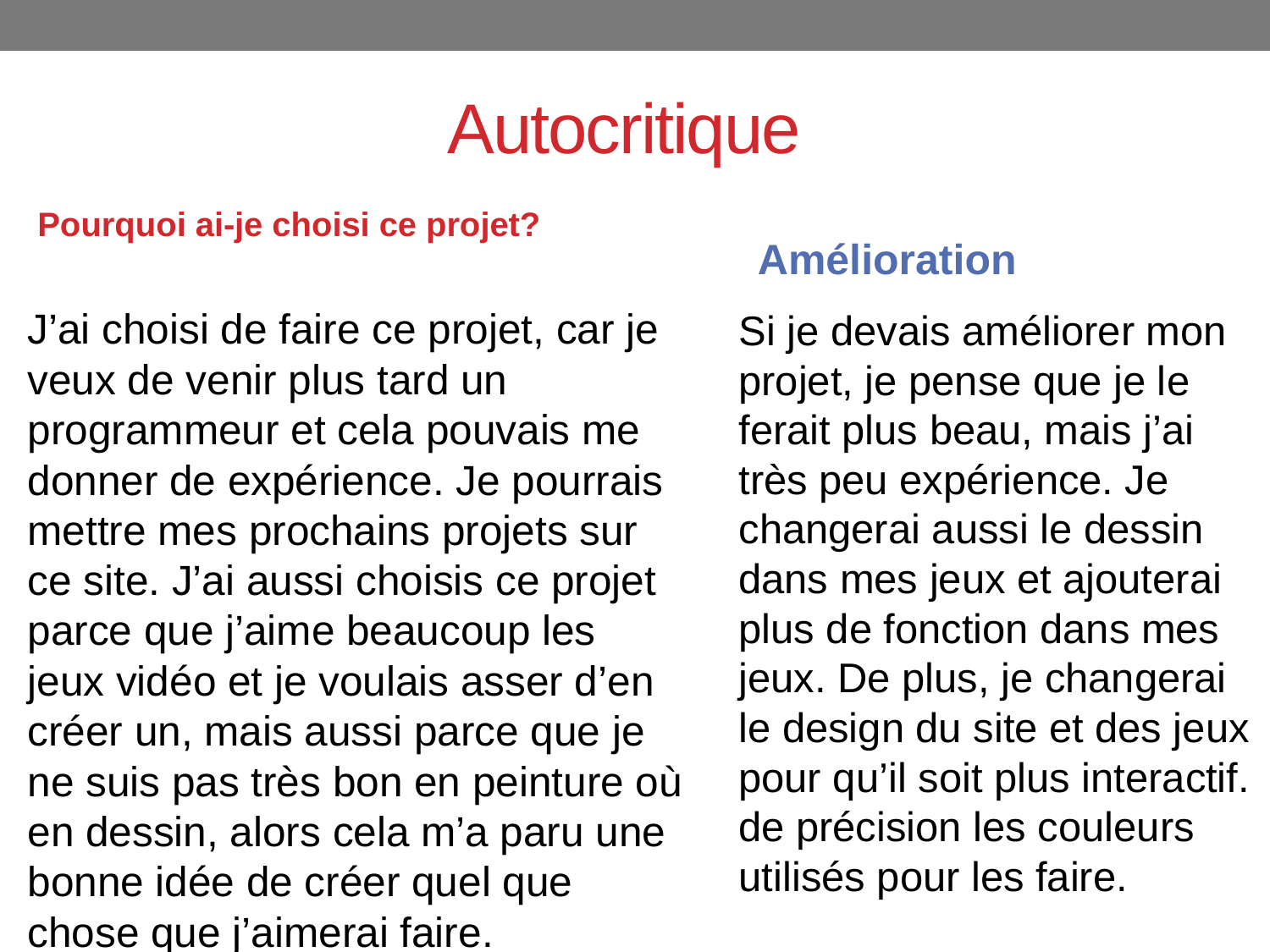

# Autocritique
Pourquoi ai-je choisi ce projet?
Amélioration
J’ai choisi de faire ce projet, car je veux de venir plus tard un programmeur et cela pouvais me donner de expérience. Je pourrais mettre mes prochains projets sur ce site. J’ai aussi choisis ce projet parce que j’aime beaucoup les jeux vidéo et je voulais asser d’en créer un, mais aussi parce que je ne suis pas très bon en peinture où en dessin, alors cela m’a paru une bonne idée de créer quel que chose que j’aimerai faire.
Si je devais améliorer mon projet, je pense que je le ferait plus beau, mais j’ai très peu expérience. Je changerai aussi le dessin dans mes jeux et ajouterai plus de fonction dans mes jeux. De plus, je changerai le design du site et des jeux pour qu’il soit plus interactif. de précision les couleurs utilisés pour les faire.